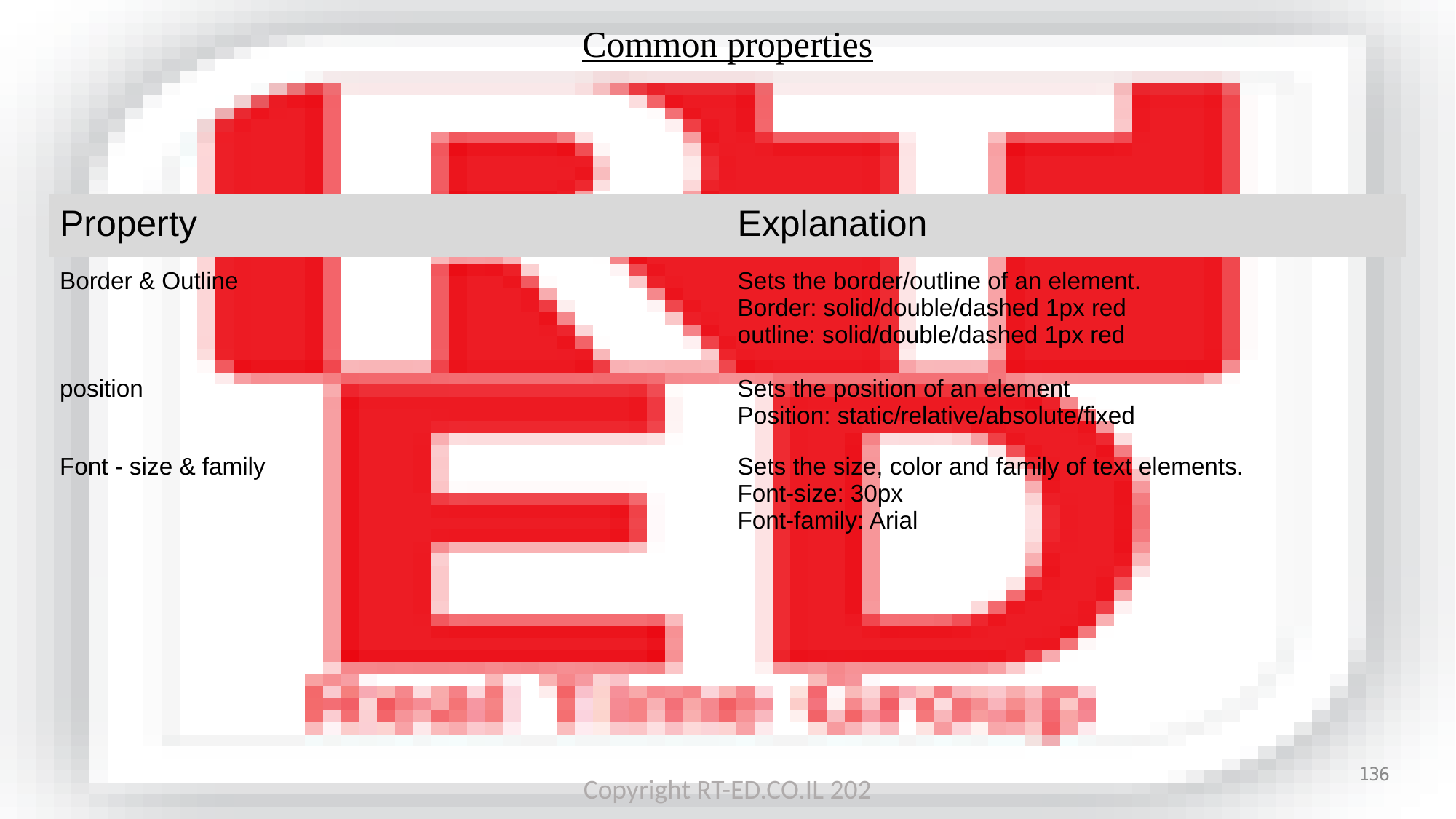

Common properties
| Property | Explanation |
| --- | --- |
| Border & Outline | Sets the border/outline of an element. Border: solid/double/dashed 1px red outline: solid/double/dashed 1px red |
| position | Sets the position of an element Position: static/relative/absolute/fixed |
| Font - size & family | Sets the size, color and family of text elements. Font-size: 30px Font-family: Arial |
136
Copyright RT-ED.CO.IL 202